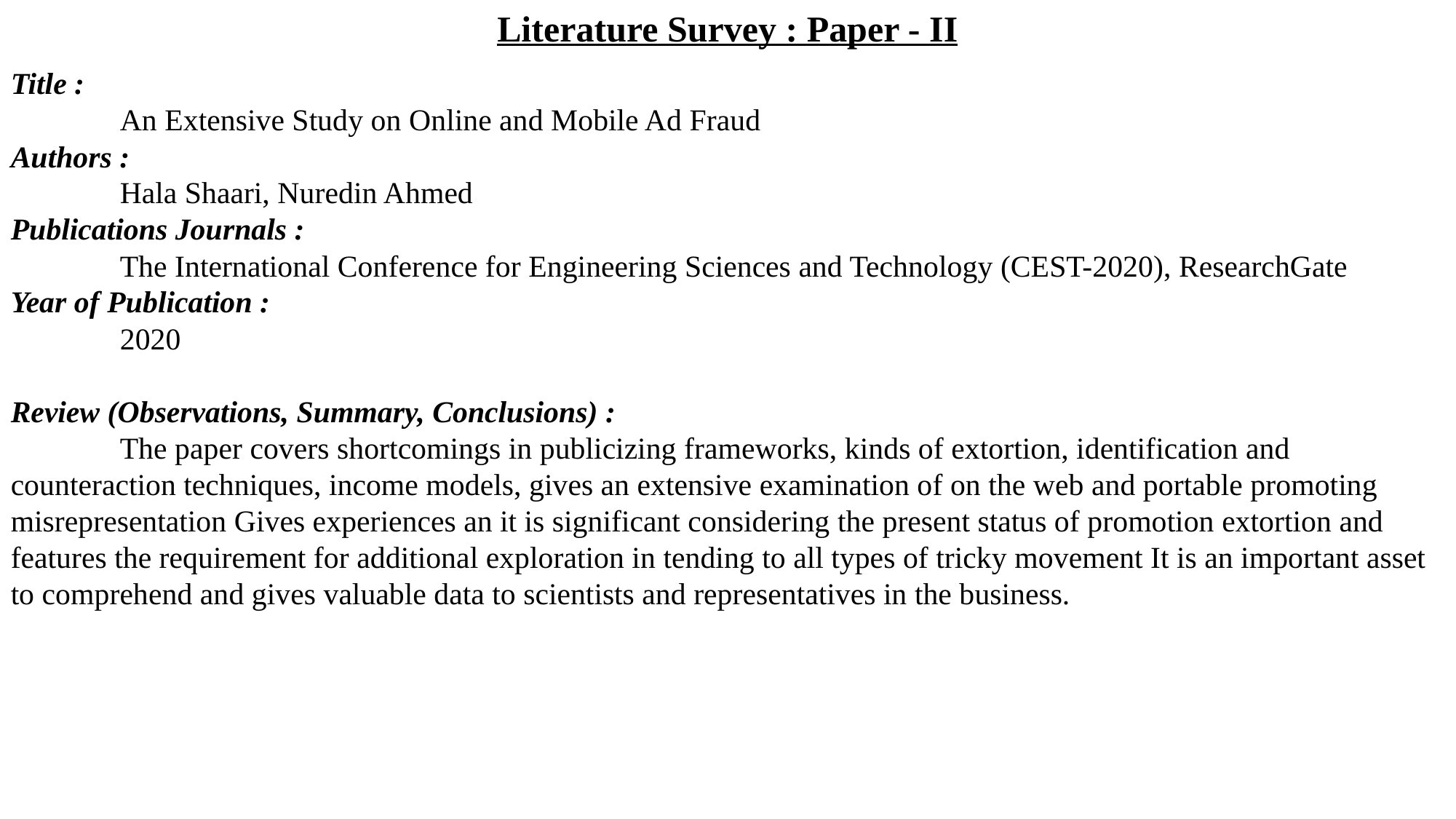

Literature Survey : Paper - II
Title :
	An Extensive Study on Online and Mobile Ad Fraud
Authors :
	Hala Shaari, Nuredin Ahmed
Publications Journals :
	The International Conference for Engineering Sciences and Technology (CEST-2020), ResearchGate
Year of Publication :
	2020

Review (Observations, Summary, Conclusions) :
	The paper covers shortcomings in publicizing frameworks, kinds of extortion, identification and counteraction techniques, income models, gives an extensive examination of on the web and portable promoting misrepresentation Gives experiences an it is significant considering the present status of promotion extortion and features the requirement for additional exploration in tending to all types of tricky movement It is an important asset to comprehend and gives valuable data to scientists and representatives in the business.